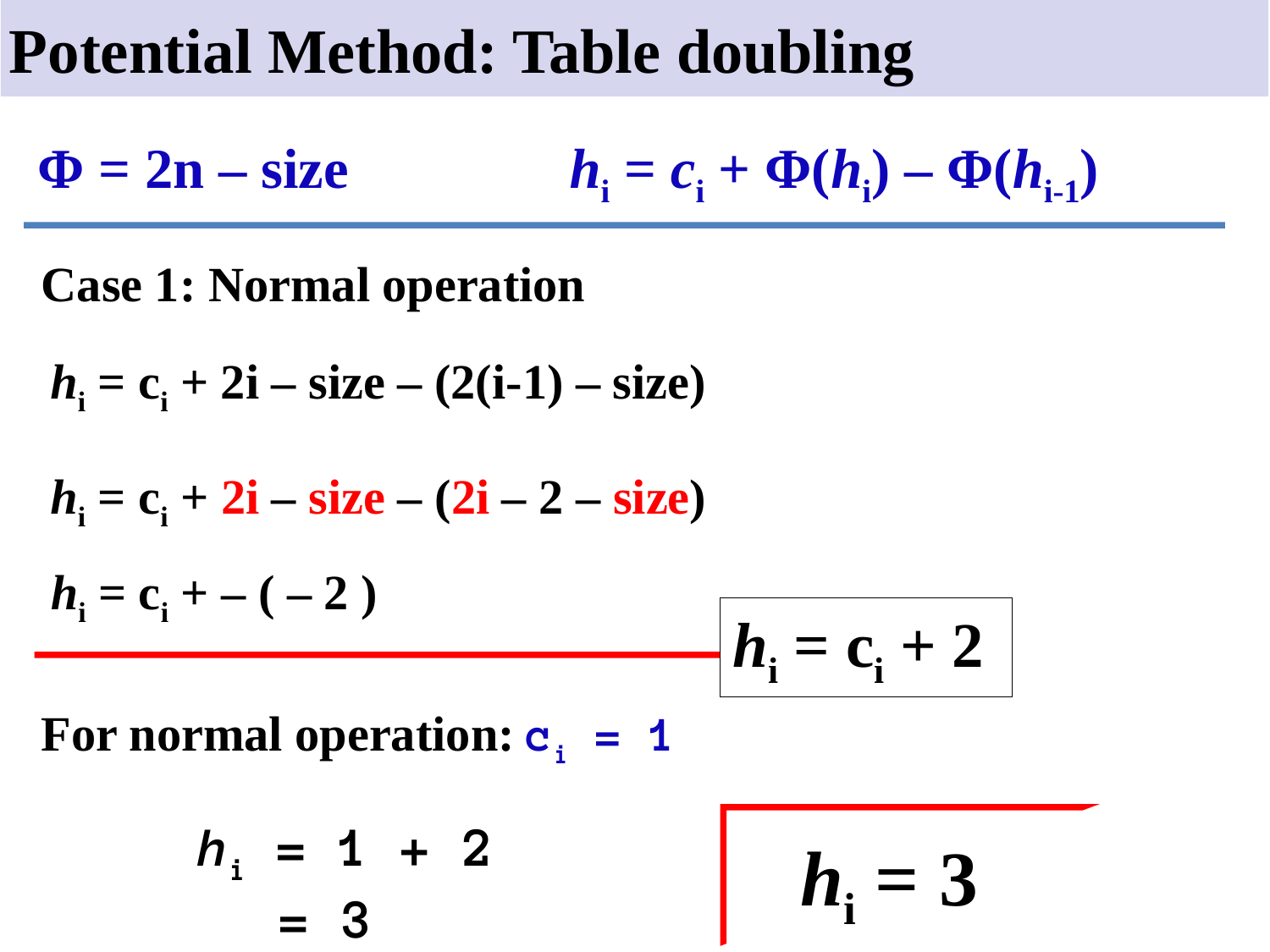

# Potential Method: Table doubling
Φ = 2n – size
hi = ci + Φ(hi) – Φ(hi-1)

Case 1: Normal operation
hi = ci + 2i – size – (2(i-1) – size)
hi = ci + 2i – size – (2i – 2 – size)
hi = ci + – ( – 2 )
hi = ci + 2

For normal operation: ci = 1
hi = 1 + 2

hi = 3
 = 3